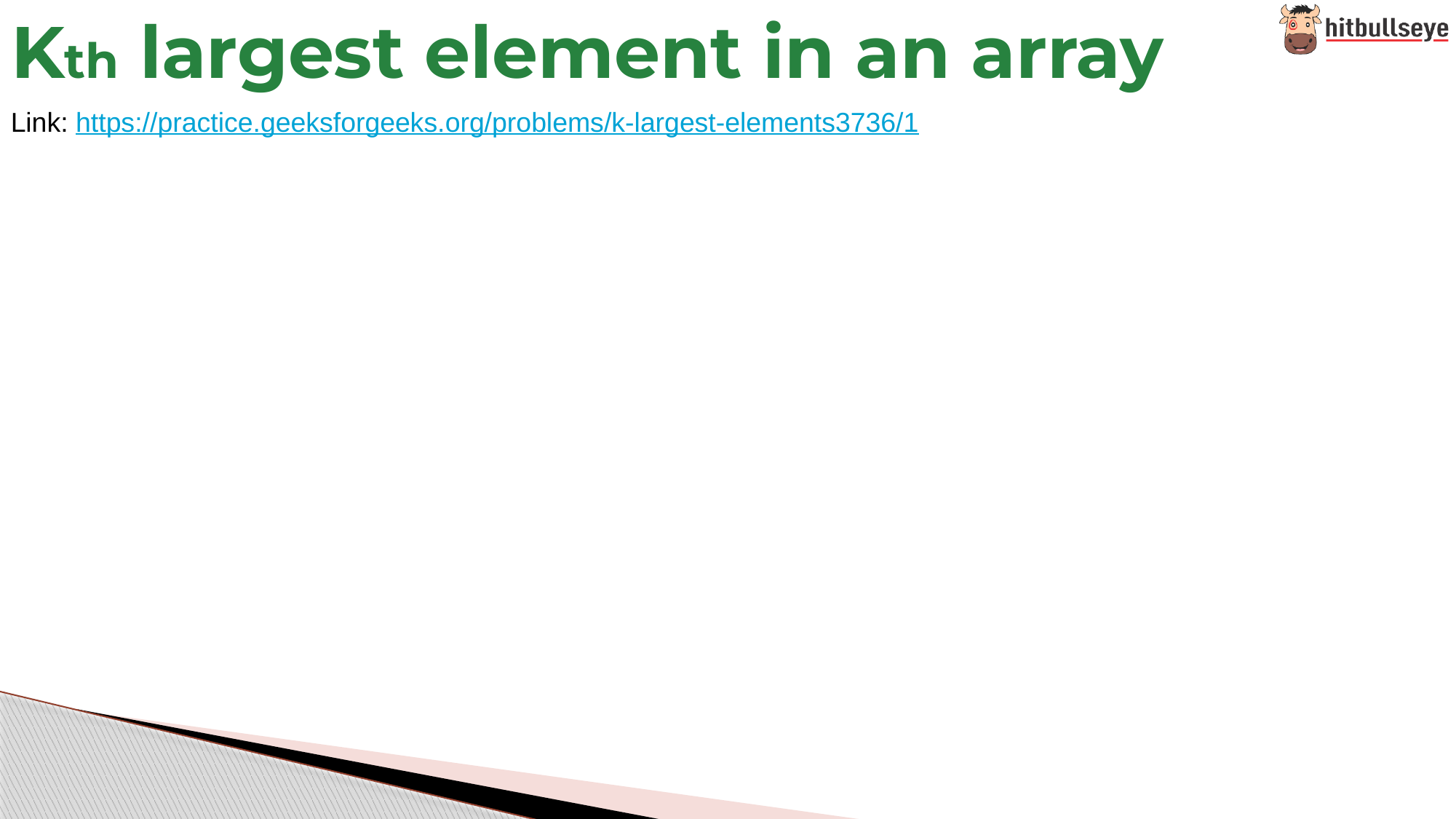

# Kth largest element in an array
Link: https://practice.geeksforgeeks.org/problems/k-largest-elements3736/1